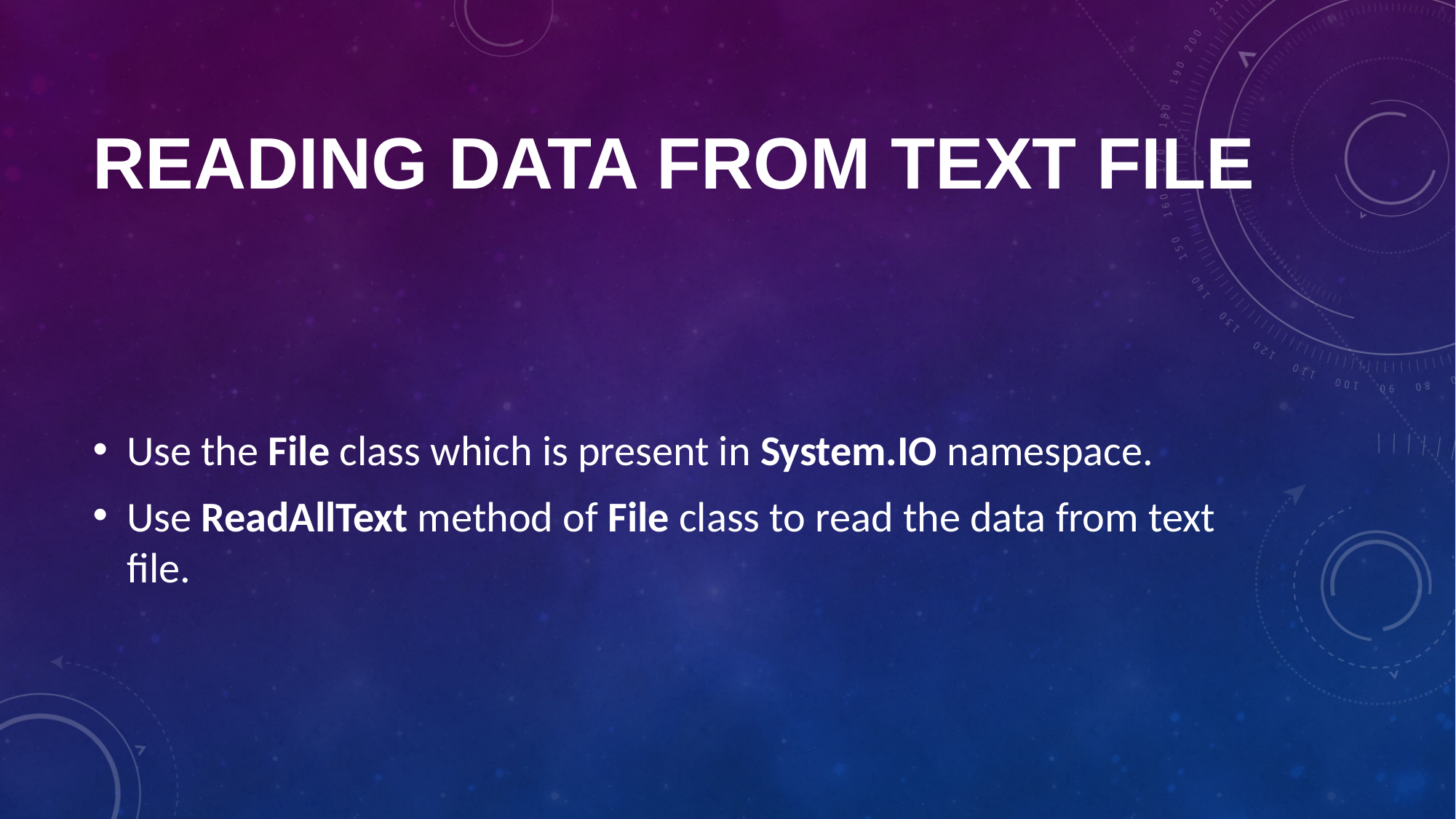

# READING DATA FROM TEXT FILE
Use the File class which is present in System.IO namespace.
Use ReadAllText method of File class to read the data from text file.